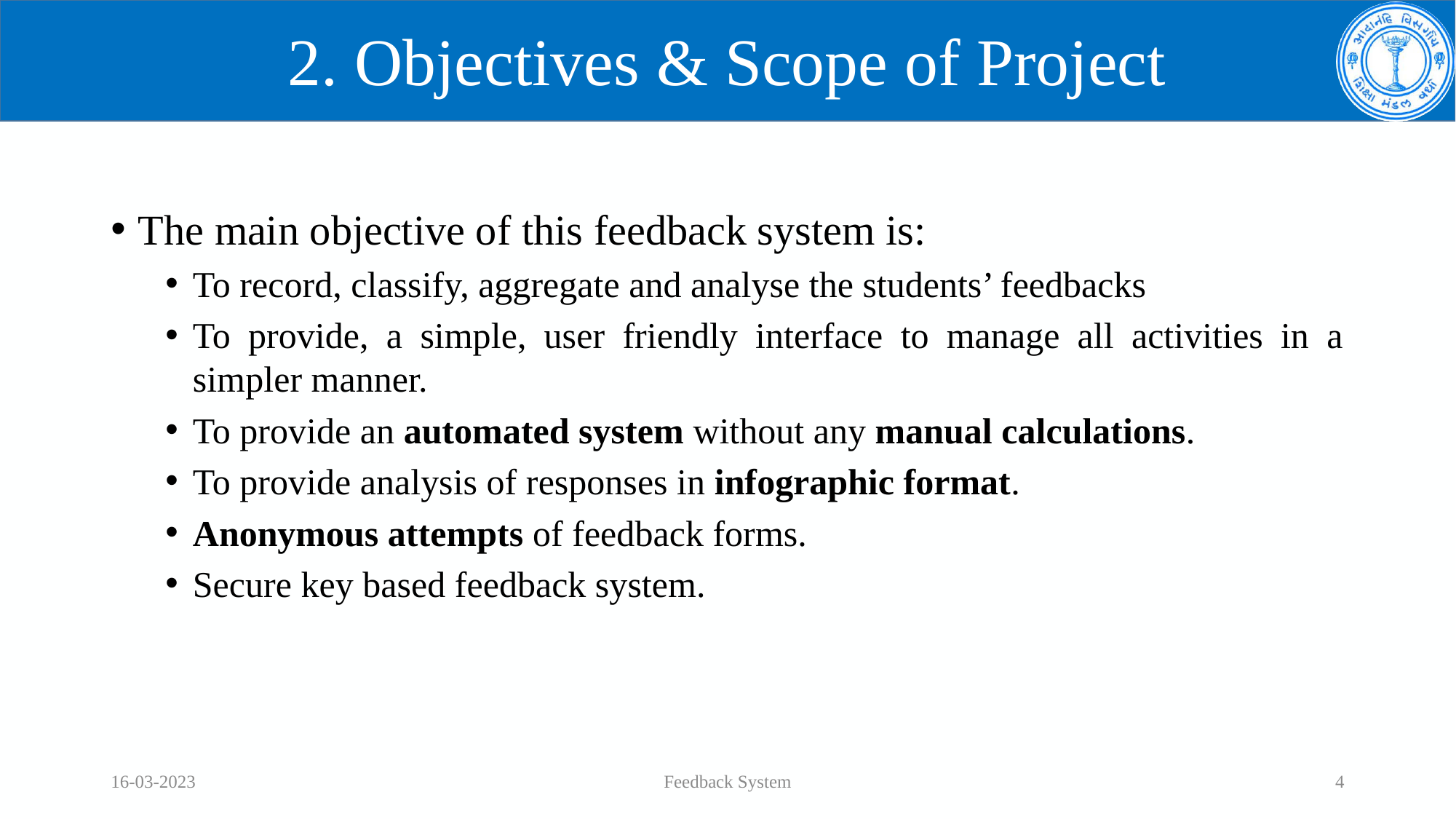

# 2. Objectives & Scope of Project
The main objective of this feedback system is:
To record, classify, aggregate and analyse the students’ feedbacks
To provide, a simple, user friendly interface to manage all activities in a simpler manner.
To provide an automated system without any manual calculations.
To provide analysis of responses in infographic format.
Anonymous attempts of feedback forms.
Secure key based feedback system.
16-03-2023
Feedback System
4